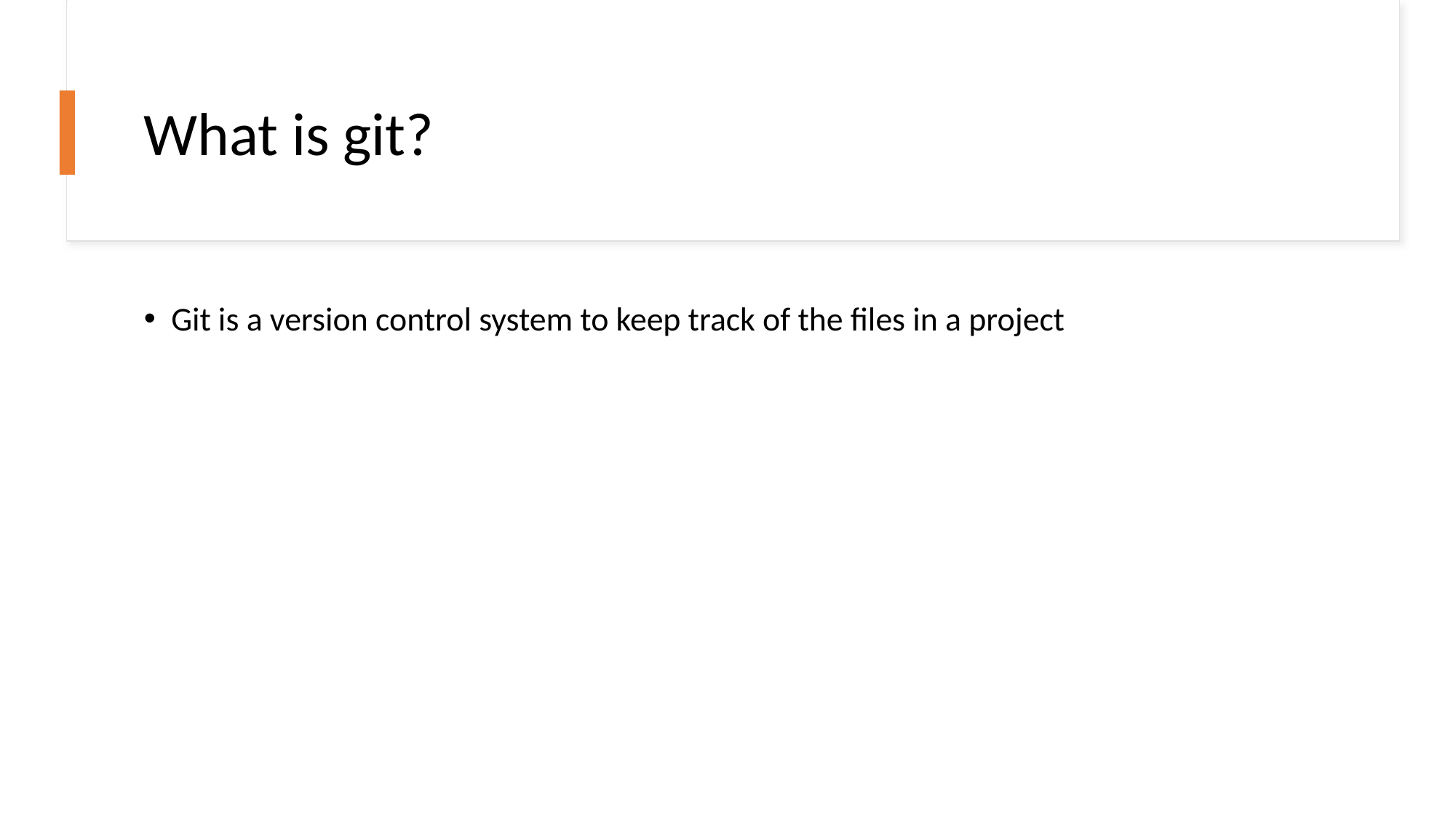

# What is git?

Git is a version control system to keep track of the files in a project